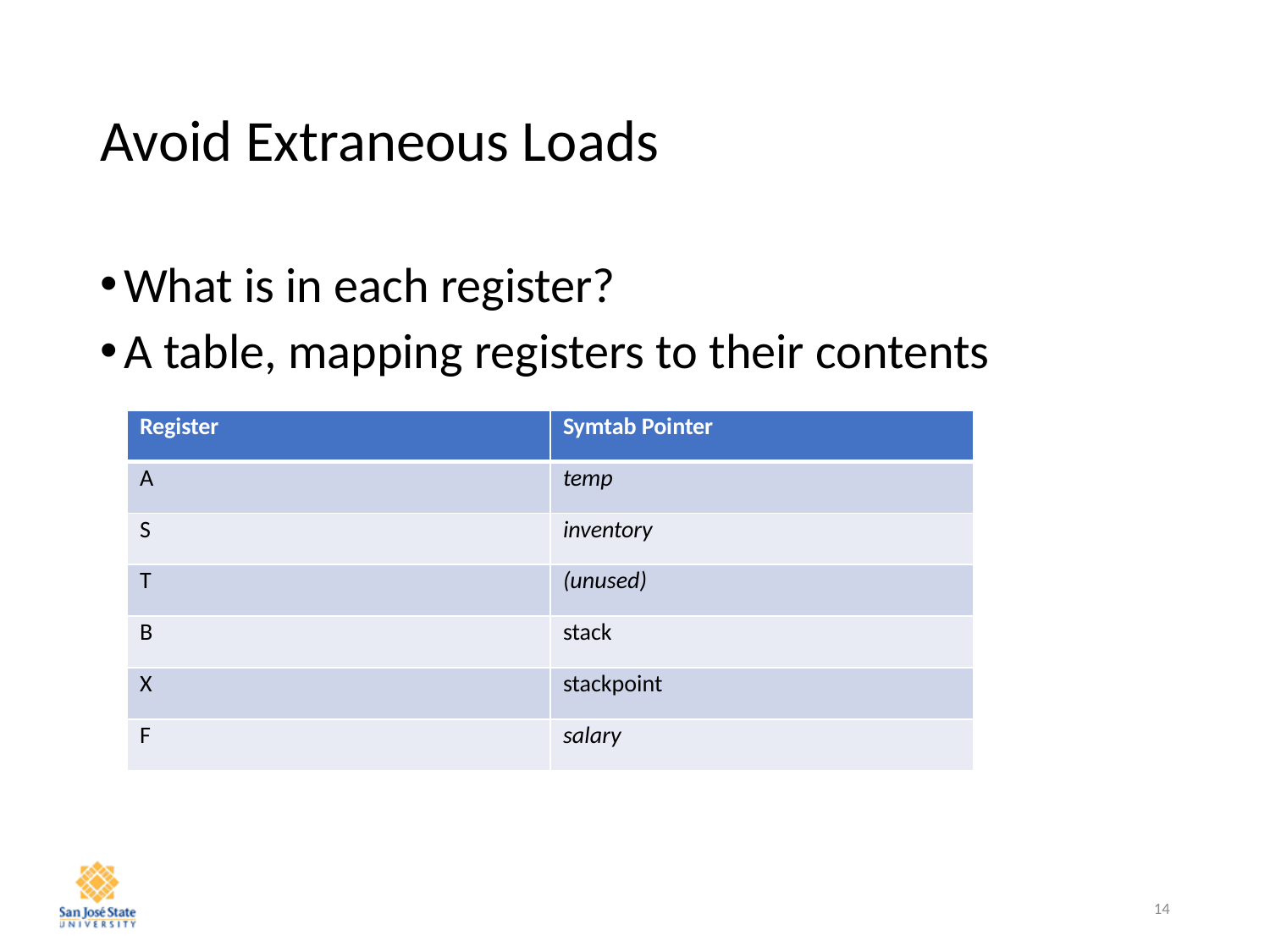

# Avoid Extraneous Loads
What is in each register?
A table, mapping registers to their contents
| Register | Symtab Pointer |
| --- | --- |
| A | temp |
| S | inventory |
| T | (unused) |
| B | stack |
| X | stackpoint |
| F | salary |
14